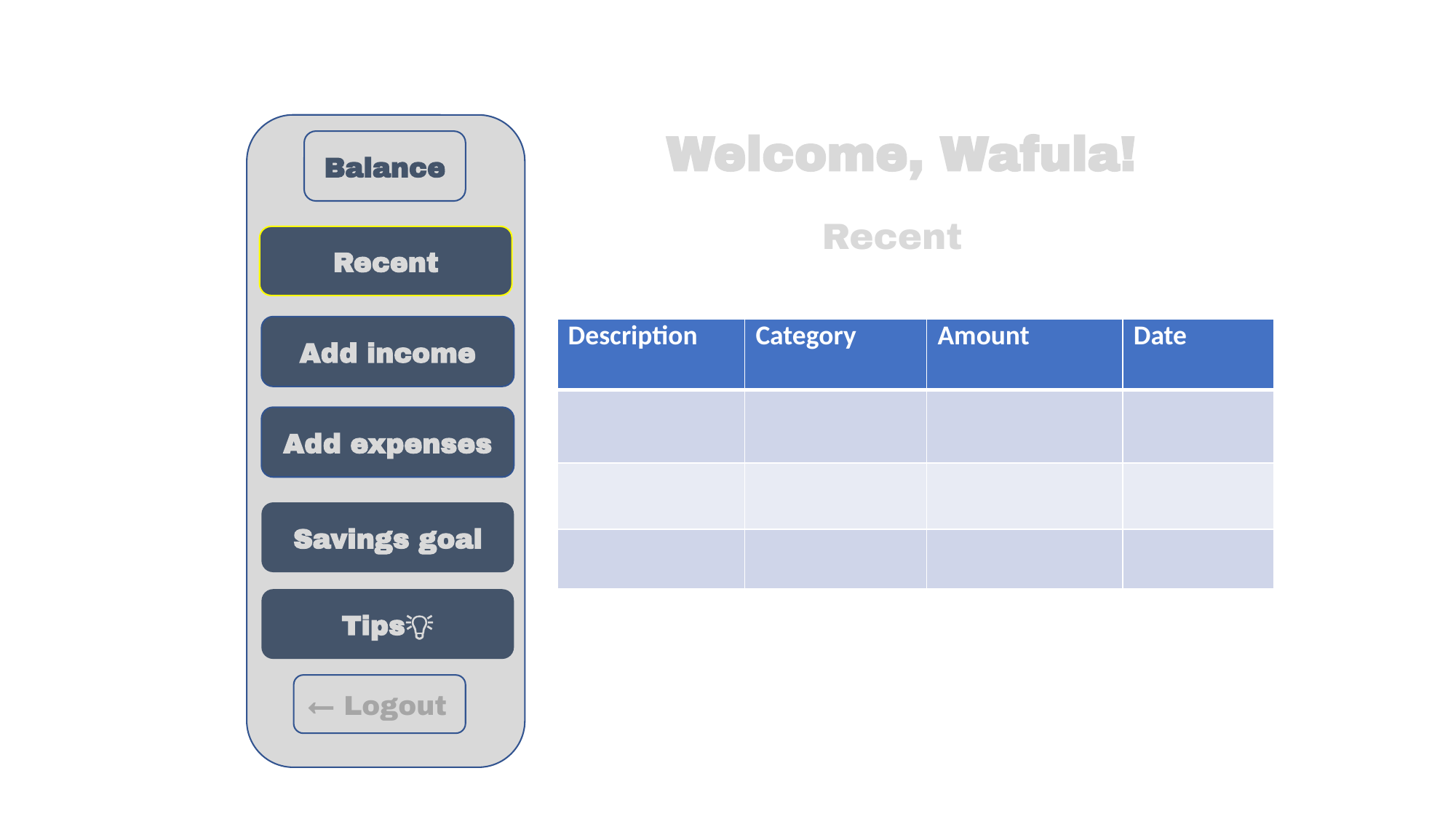

Welcome, Wafula!
Balance
Recent
Recent
Add income
| Description | Category | Amount | Date |
| --- | --- | --- | --- |
|  |  |  |  |
|  |  |  |  |
|  |  |  |  |
Add expenses
Savings goal
Tips💡
← Logout